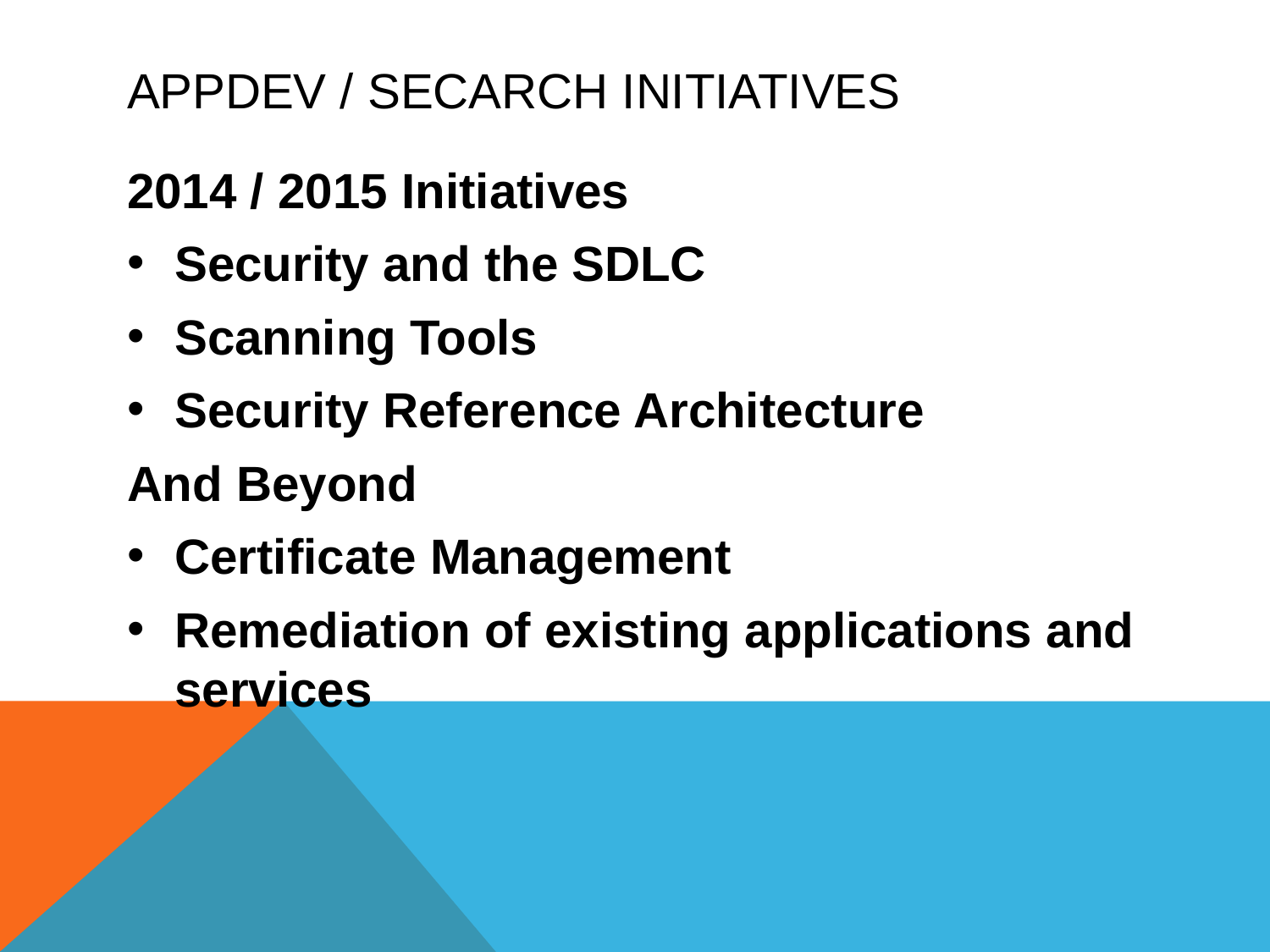

# AppDev / SecArch Initiatives
2014 / 2015 Initiatives
Security and the SDLC
Scanning Tools
Security Reference Architecture
And Beyond
Certificate Management
Remediation of existing applications and services